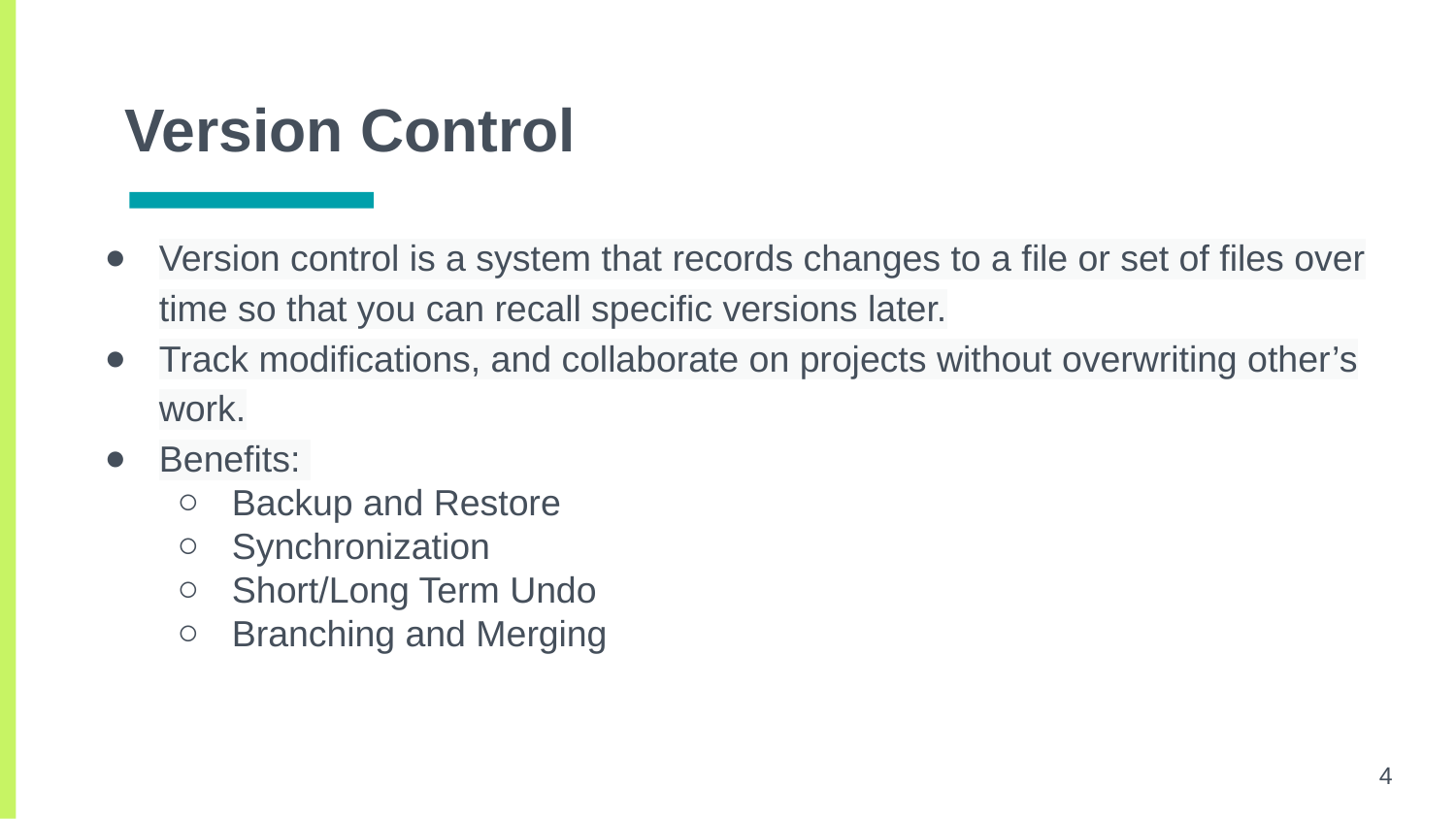

# Version Control
Version control is a system that records changes to a file or set of files over time so that you can recall specific versions later.
Track modifications, and collaborate on projects without overwriting other’s work.
Benefits:
Backup and Restore
Synchronization
Short/Long Term Undo
Branching and Merging

4